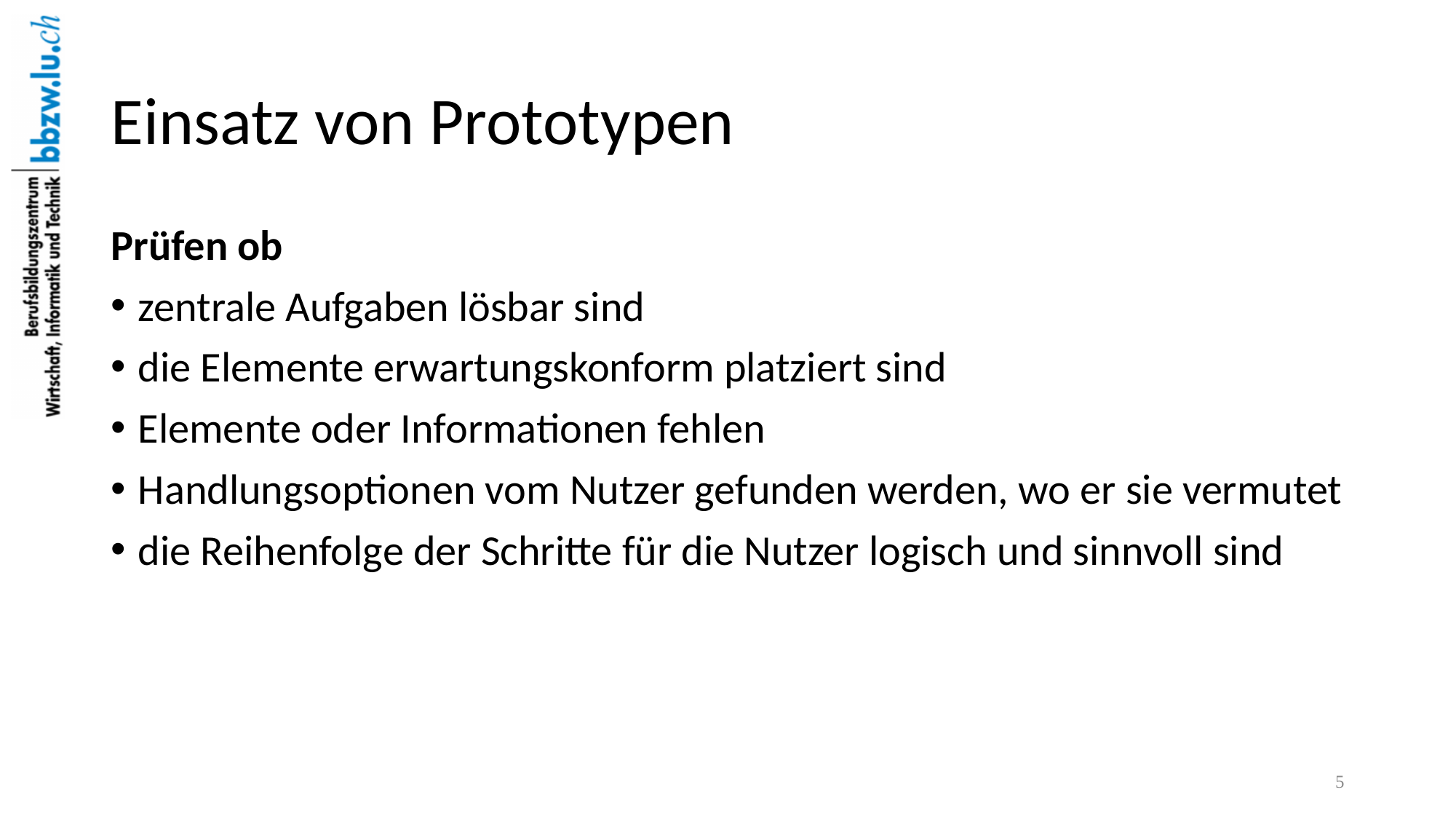

# Einsatz von Prototypen
Prüfen ob
zentrale Aufgaben lösbar sind
die Elemente erwartungskonform platziert sind
Elemente oder Informationen fehlen
Handlungsoptionen vom Nutzer gefunden werden, wo er sie vermutet
die Reihenfolge der Schritte für die Nutzer logisch und sinnvoll sind

5